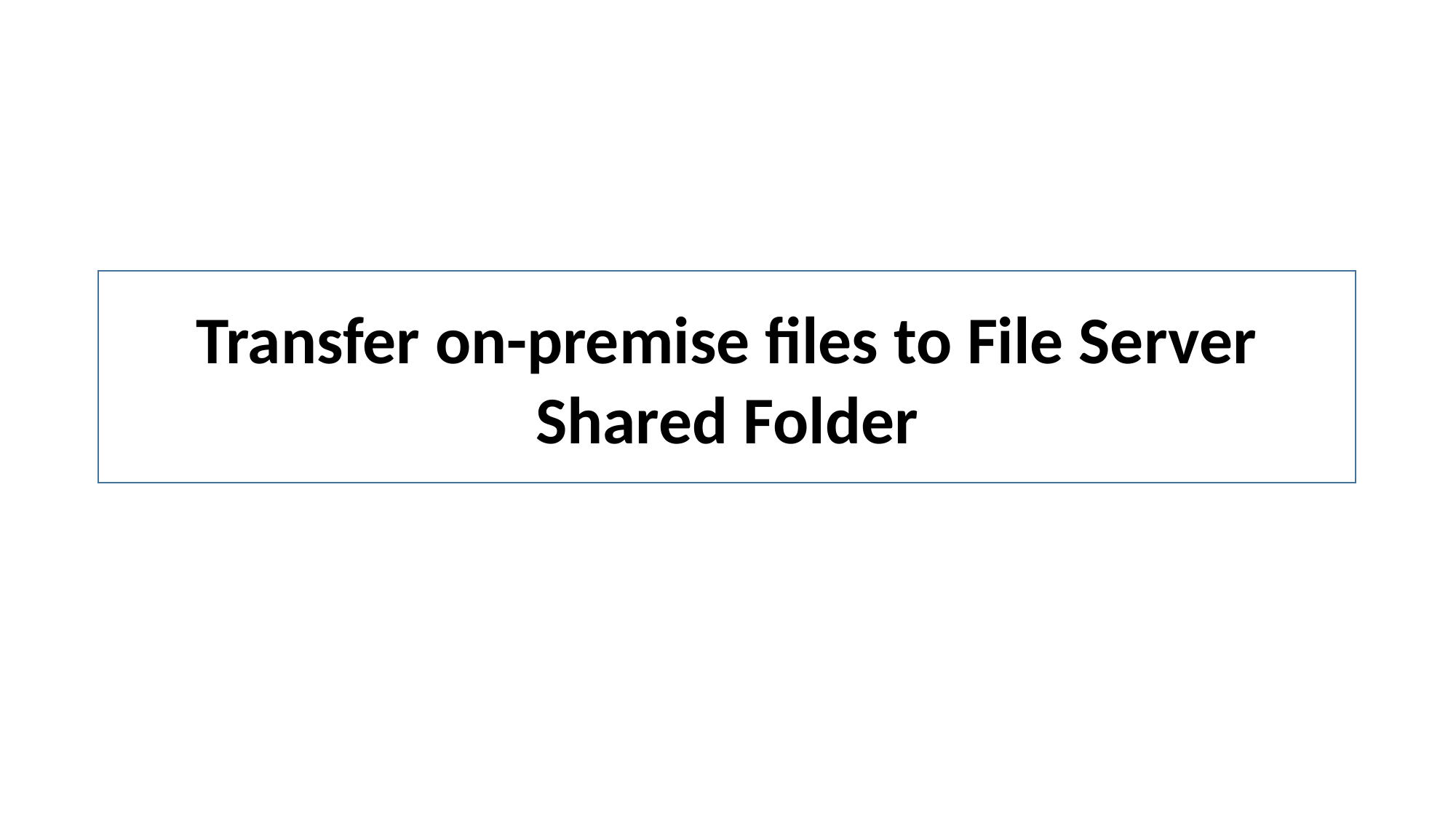

Transfer on-premise files to File Server Shared Folder